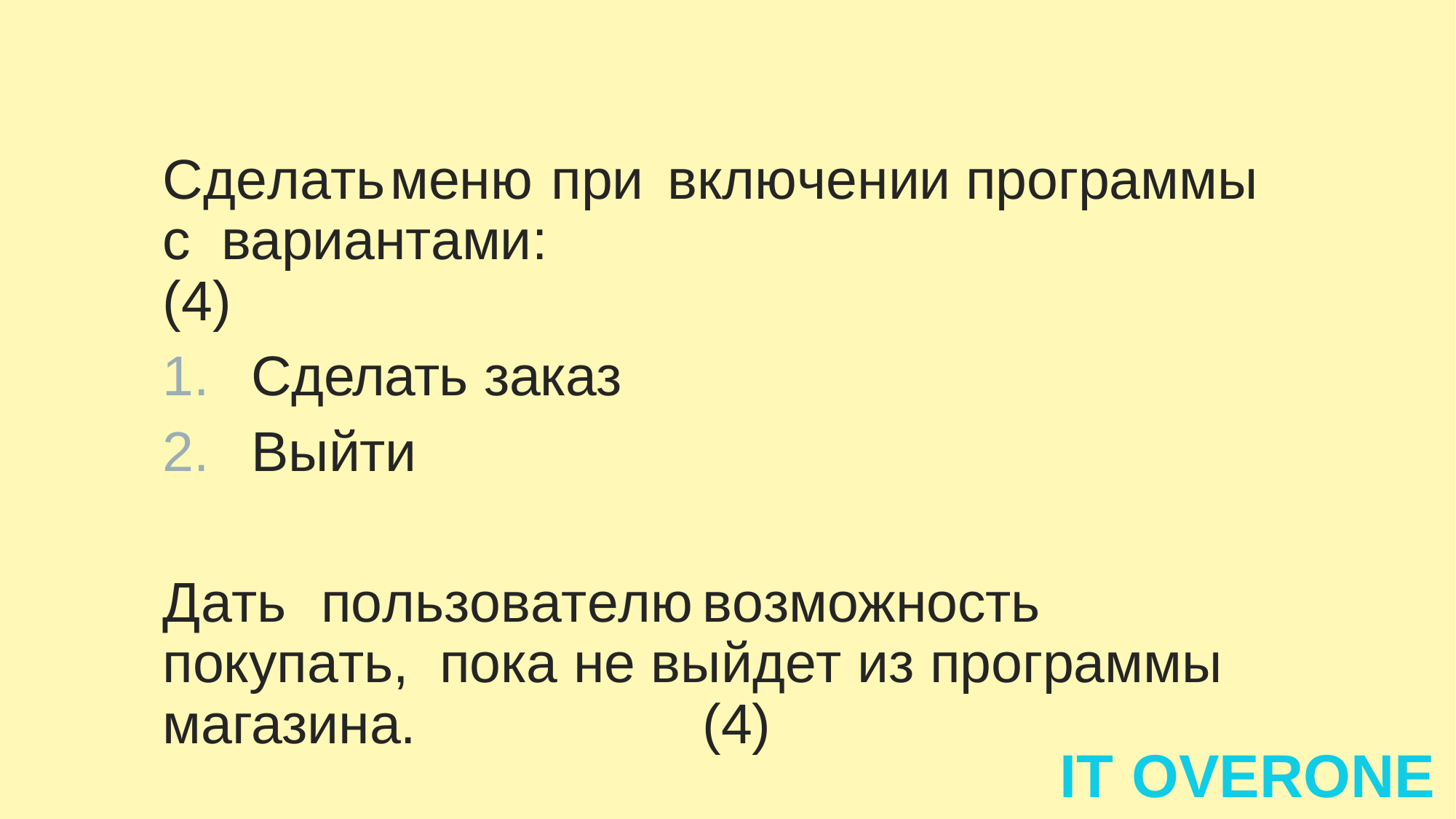

Сделать	меню	при	включении	программы	с  вариантами:				(4)
Сделать заказ
Выйти

Дать	пользователю	возможность	покупать,  пока не выйдет из программы магазина.	(4)
IT	OVERONE